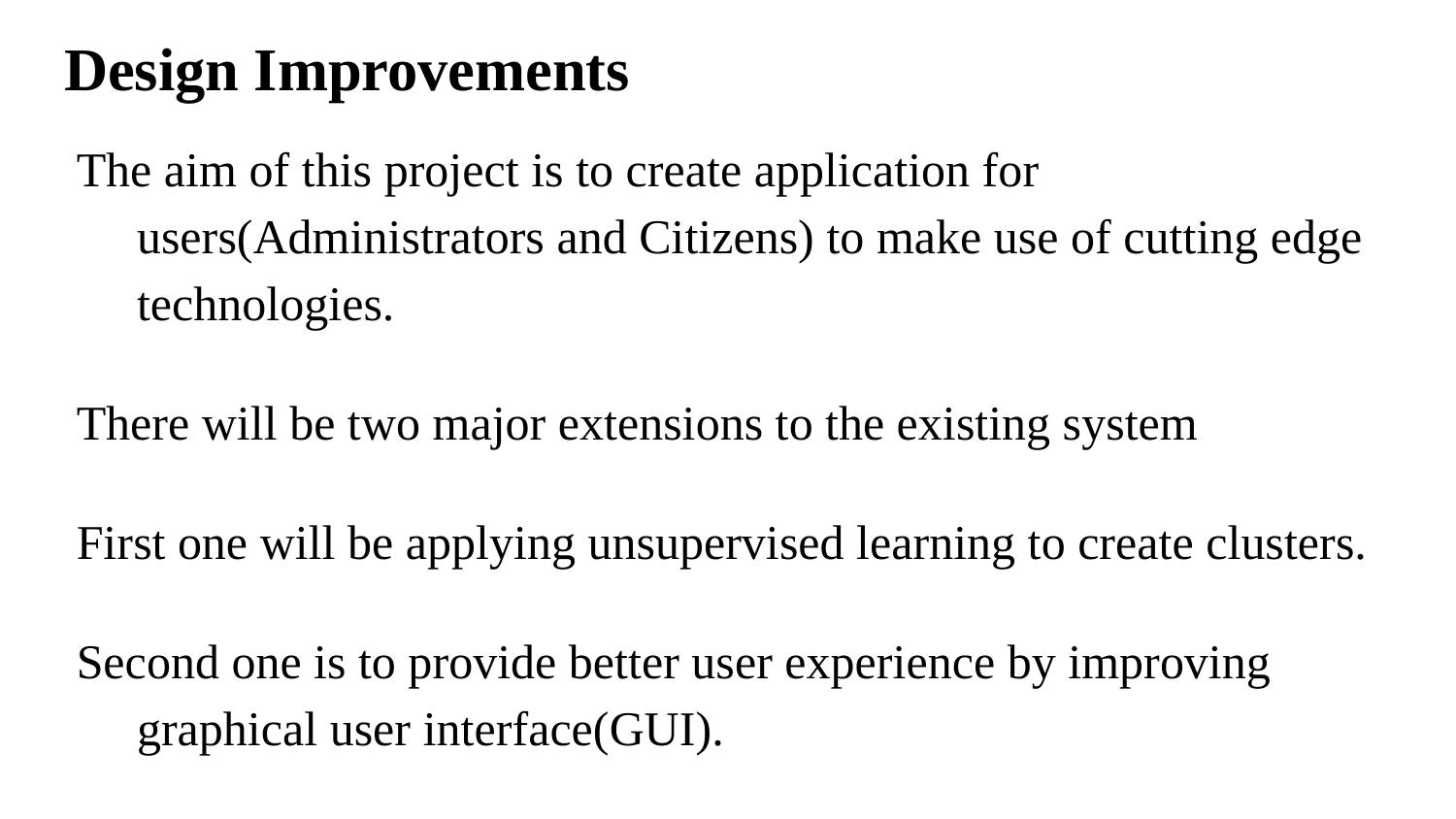

# Design Improvements
The aim of this project is to create application for users(Administrators and Citizens) to make use of cutting edge technologies.
There will be two major extensions to the existing system
First one will be applying unsupervised learning to create clusters.
Second one is to provide better user experience by improving graphical user interface(GUI).